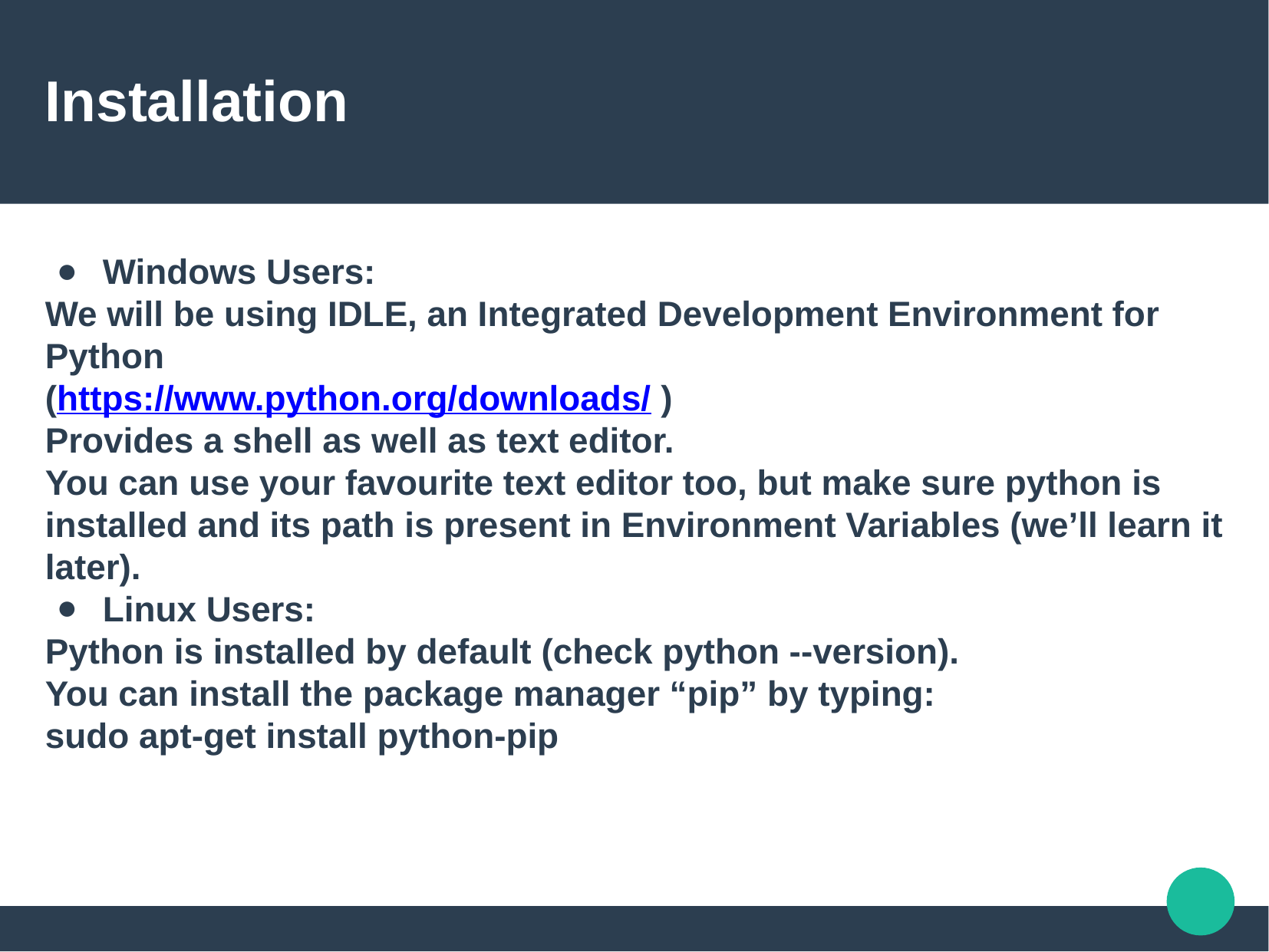

Installation
Windows Users:
We will be using IDLE, an Integrated Development Environment for Python
(https://www.python.org/downloads/ )
Provides a shell as well as text editor.
You can use your favourite text editor too, but make sure python is installed and its path is present in Environment Variables (we’ll learn it later).
Linux Users:
Python is installed by default (check python --version).
You can install the package manager “pip” by typing:
sudo apt-get install python-pip